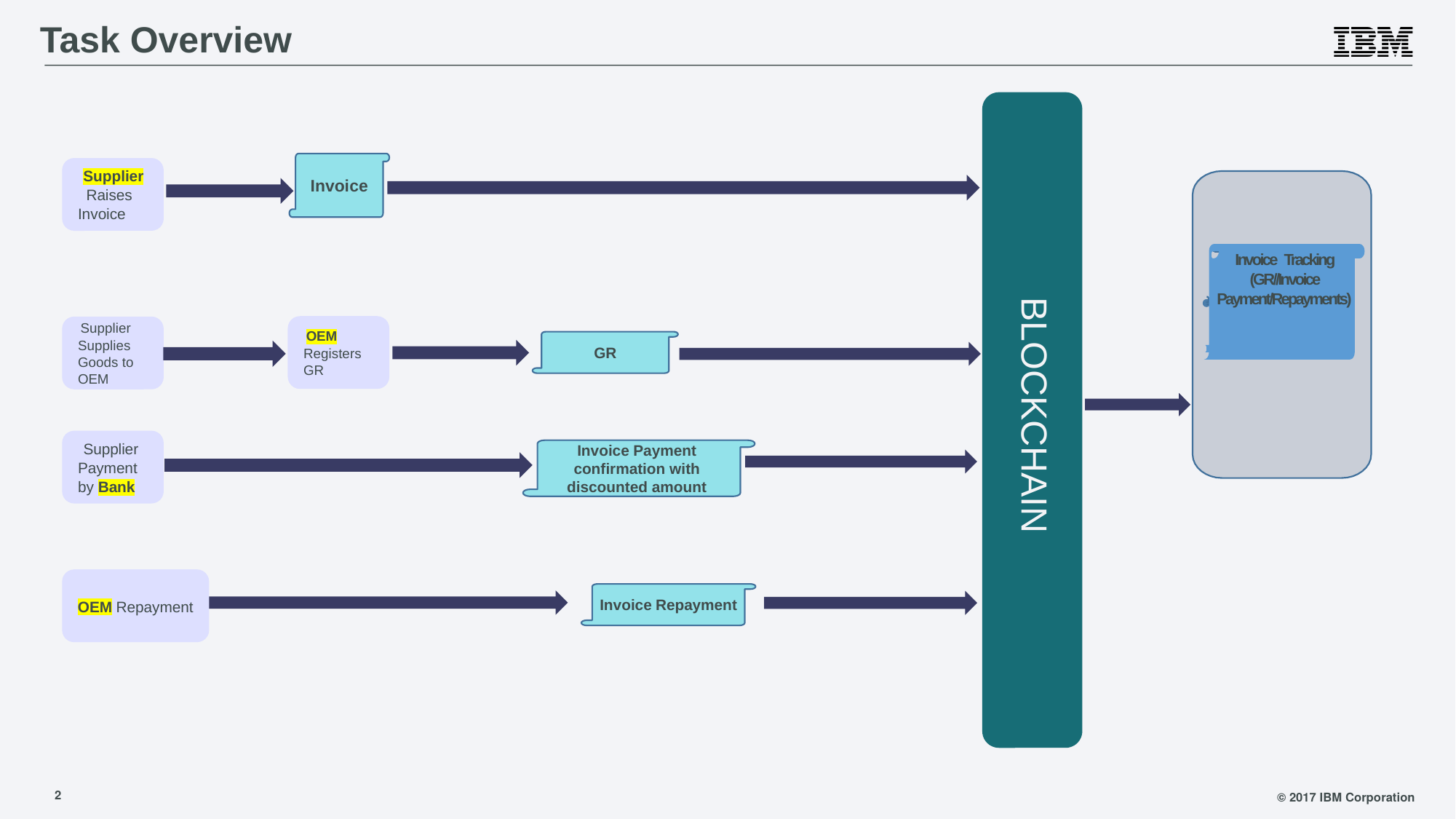

Task Overview

Invoice
Supplier    Raises Invoice

Invoice Tracking (GR//Invoice Payment/Repayments)

OEM Registers GR
Supplier Supplies  Goods to OEM
GR

BLOCKCHAIN

Supplier  Payment by Bank
Invoice Payment
confirmation with
discounted amount

OEM Repayment
Invoice Repayment